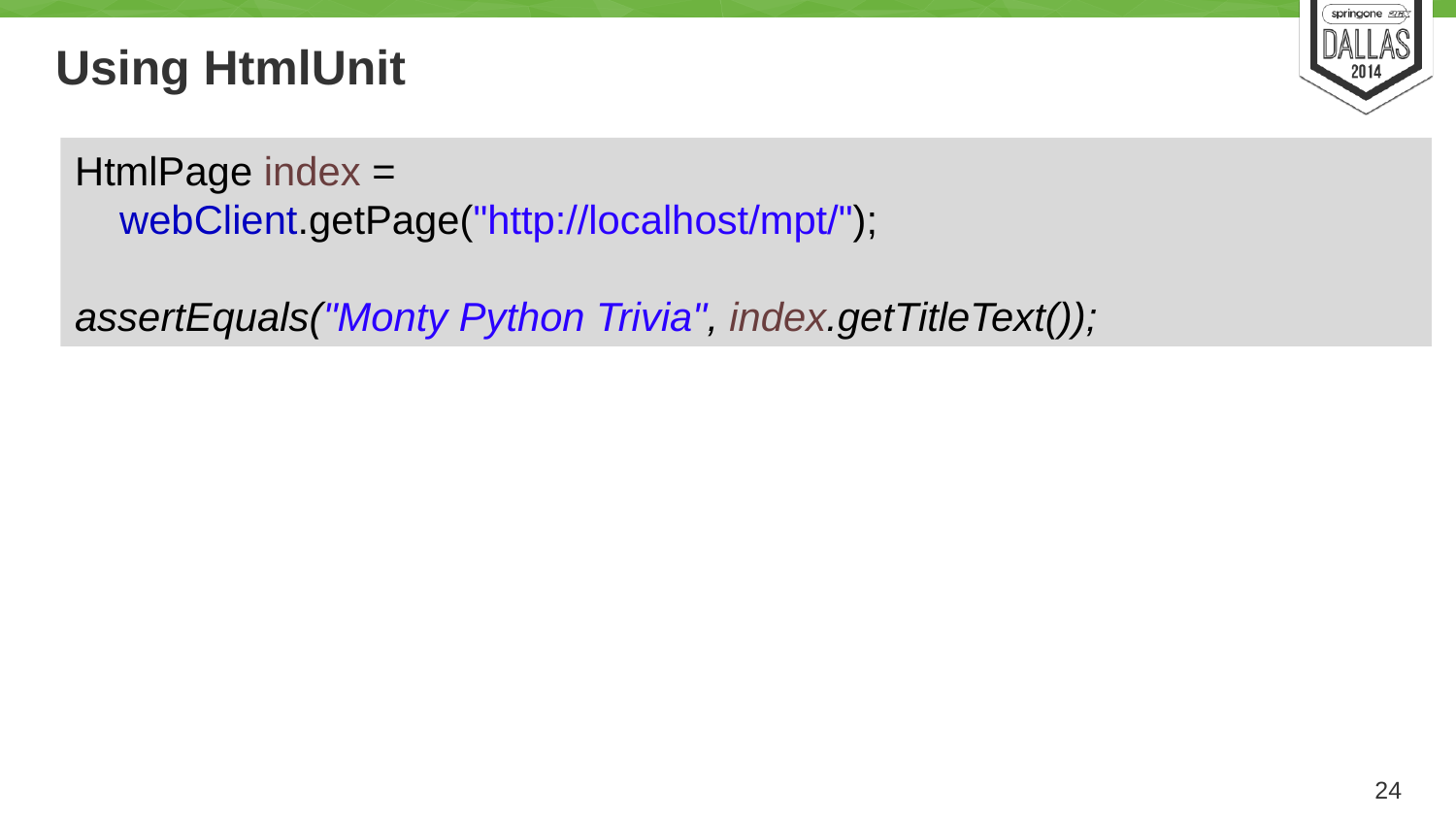

# Using HtmlUnit
HtmlPage index =
    webClient.getPage("http://localhost/mpt/");

assertEquals("Monty Python Trivia", index.getTitleText());
24